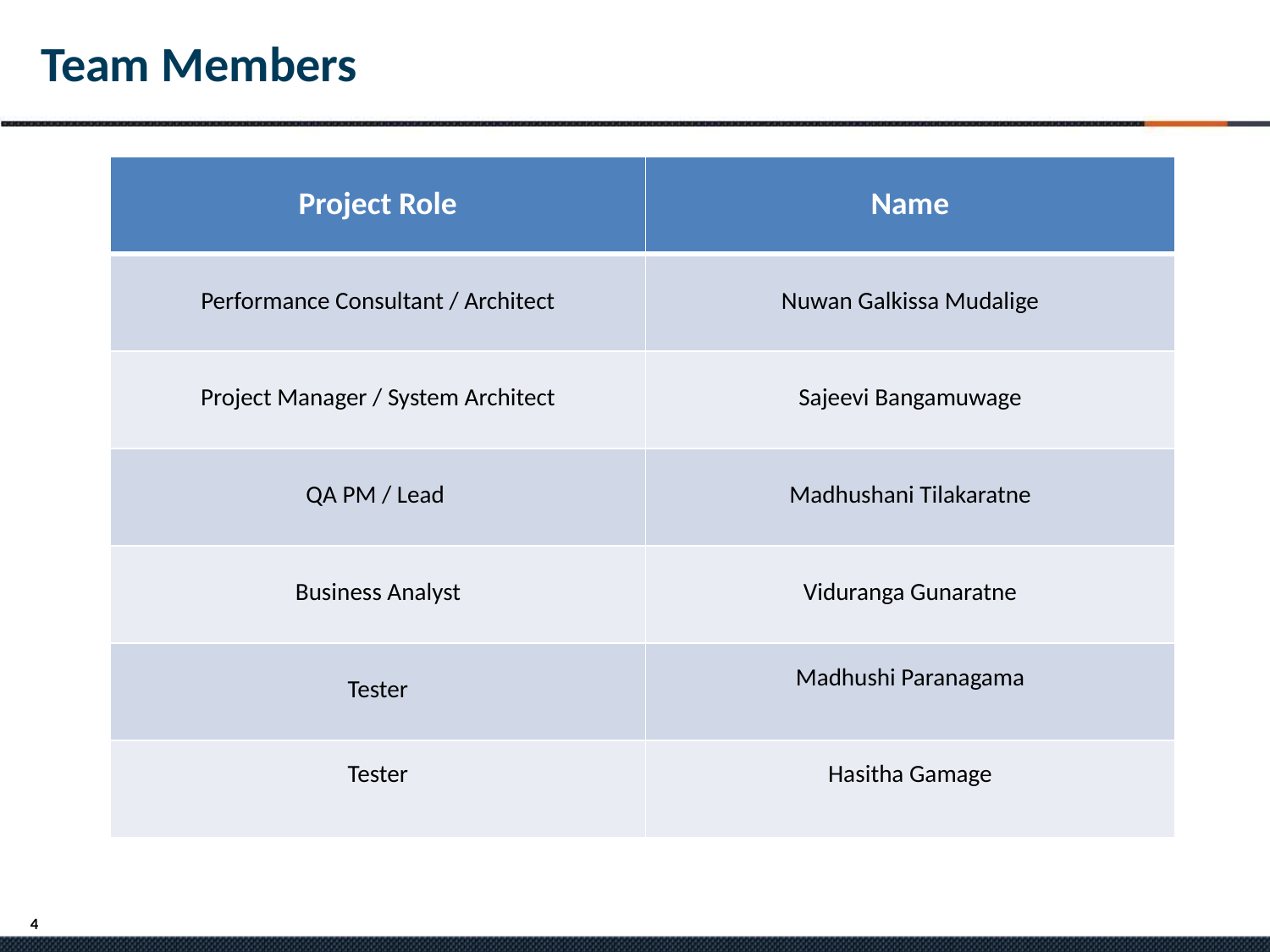

Team Members
| Project Role |
| --- |
| Performance Consultant / Architect |
| Project Manager / System Architect |
| QA PM / Lead |
| Business Analyst |
| Tester |
| Tester |
| Name |
| --- |
| Nuwan Galkissa Mudalige |
| Sajeevi Bangamuwage |
| Madhushani Tilakaratne |
| Viduranga Gunaratne |
| Madhushi Paranagama |
| Hasitha Gamage |